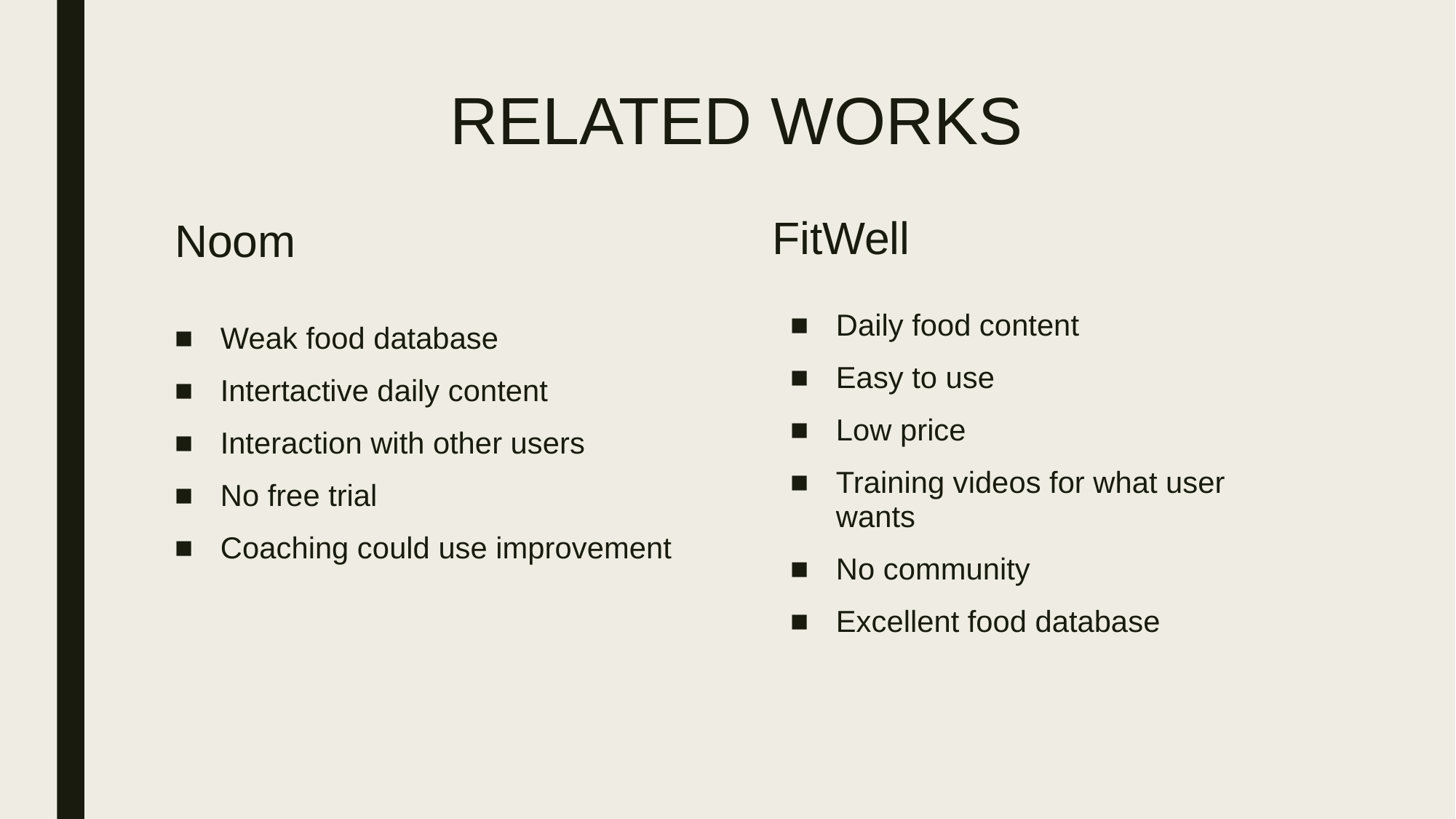

# RELATED WORKS
Noom
FitWell
Daily food content
Easy to use
Low price
Training videos for what user wants
No community
Excellent food database
Weak food database
Intertactive daily content
Interaction with other users
No free trial
Coaching could use improvement